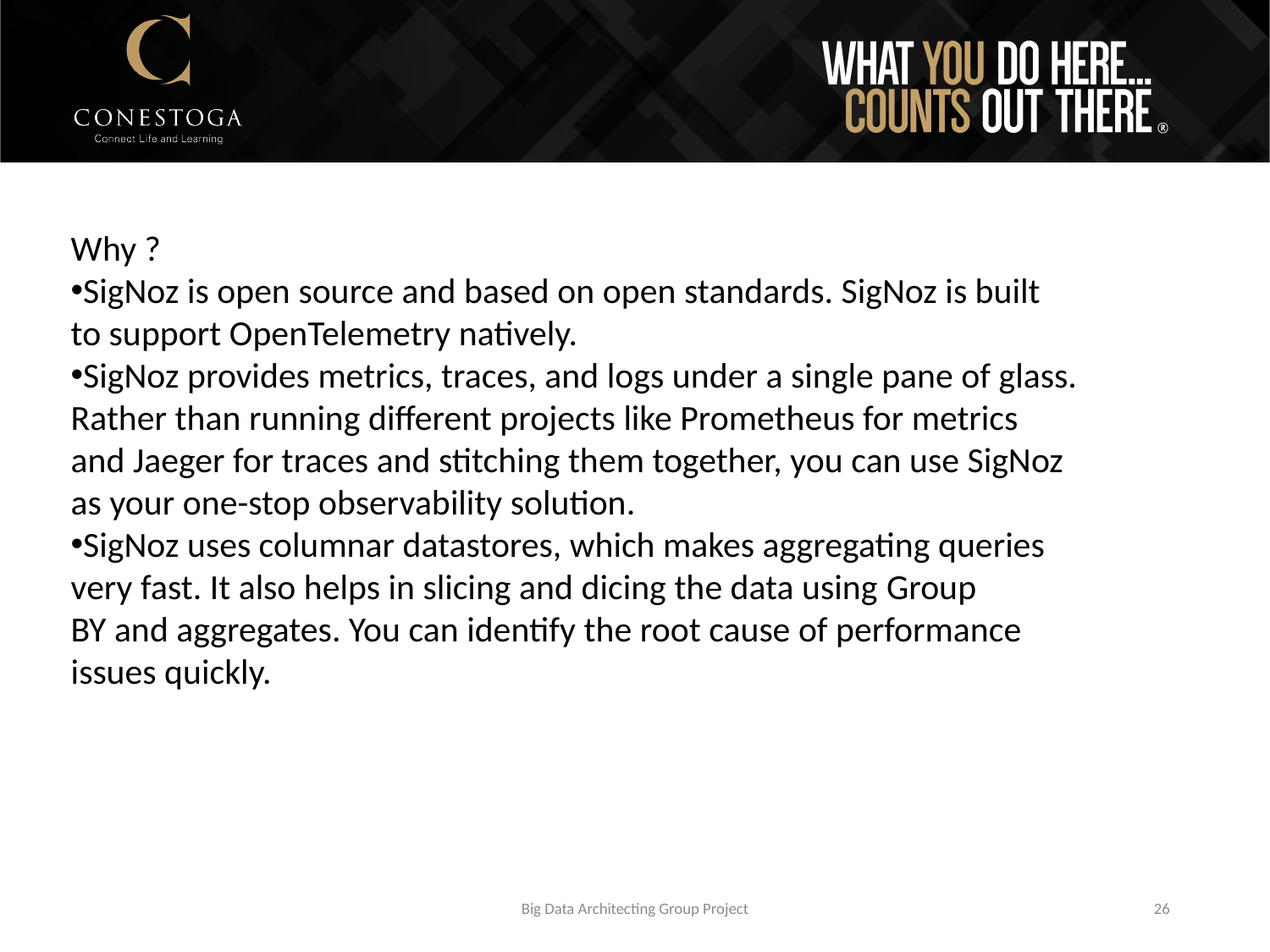

Why ?
SigNoz is open source and based on open standards. SigNoz is built to support OpenTelemetry natively.
SigNoz provides metrics, traces, and logs under a single pane of glass. Rather than running different projects like Prometheus for metrics and Jaeger for traces and stitching them together, you can use SigNoz as your one-stop observability solution.
SigNoz uses columnar datastores, which makes aggregating queries very fast. It also helps in slicing and dicing the data using Group BY and aggregates. You can identify the root cause of performance issues quickly.

Big Data Architecting Group Project
26